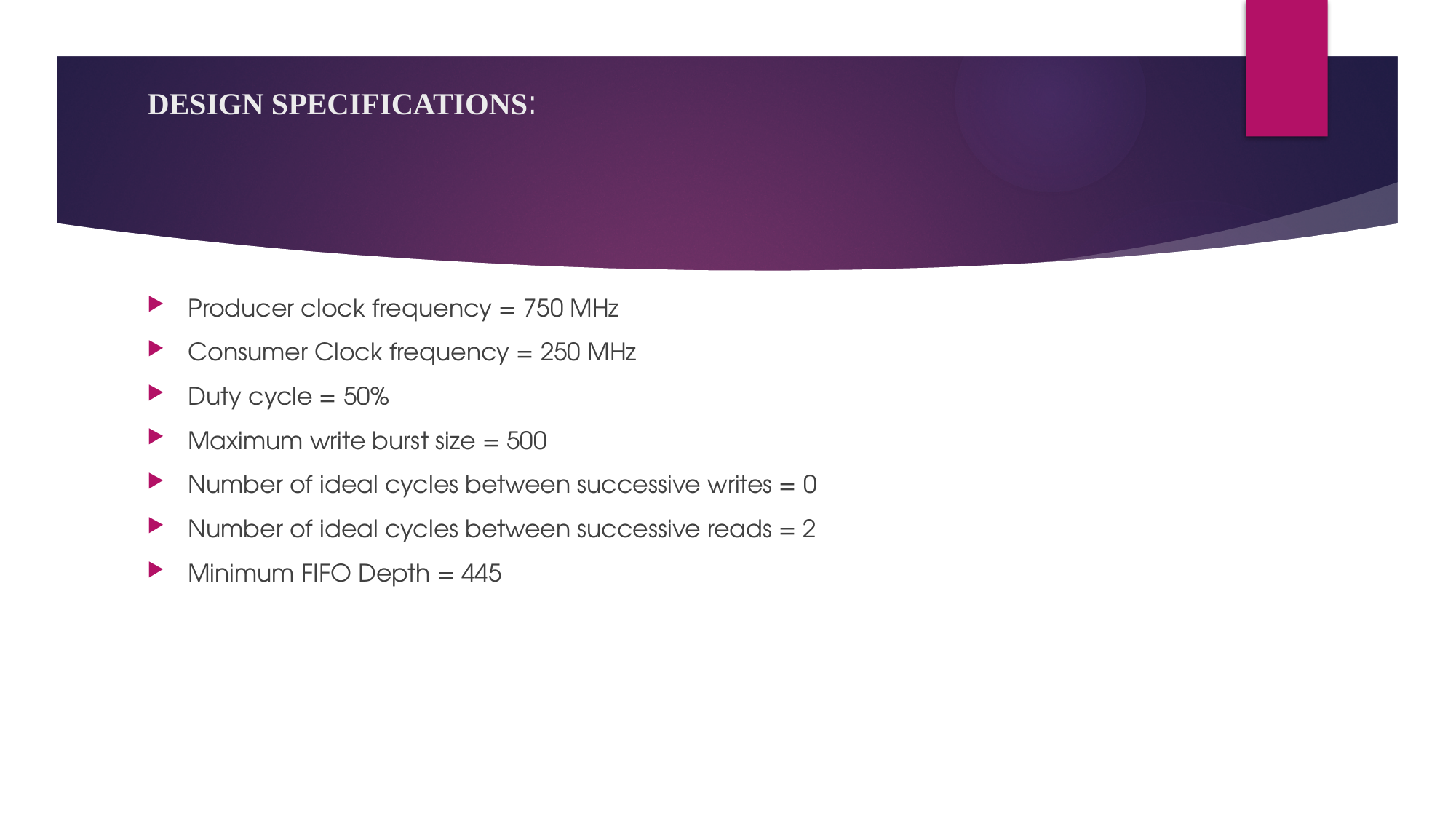

# DESIGN SPECIFICATIONS:

Producer clock frequency = 750 MHz
Consumer Clock frequency = 250 MHz
Duty cycle = 50%
Maximum write burst size = 500
Number of ideal cycles between successive writes = 0
Number of ideal cycles between successive reads = 2
Minimum FIFO Depth = 445